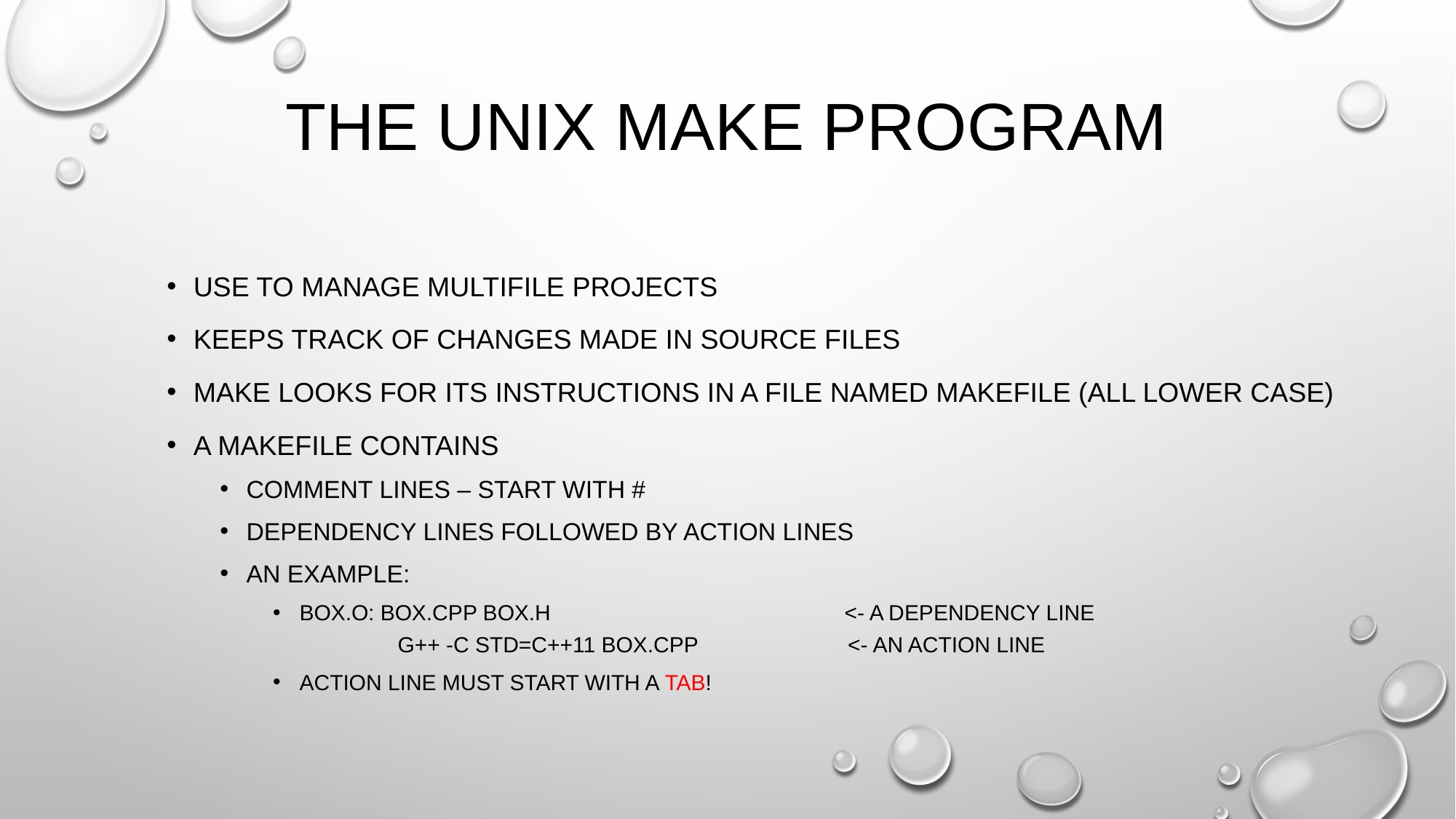

# The UNIX make program
use to manage multifile projects
Keeps track of changes made in source files
Make looks for its instructions in a file named makefile (all lower case)
A Makefile contains
Comment lines – start with #
Dependency lines followed by action lines
An example:
box.o: box.cpp box.h                                                 <- a dependency line
	g++ -c std=c++11 box.cpp                         <- an action line
Action line must start with a tab!